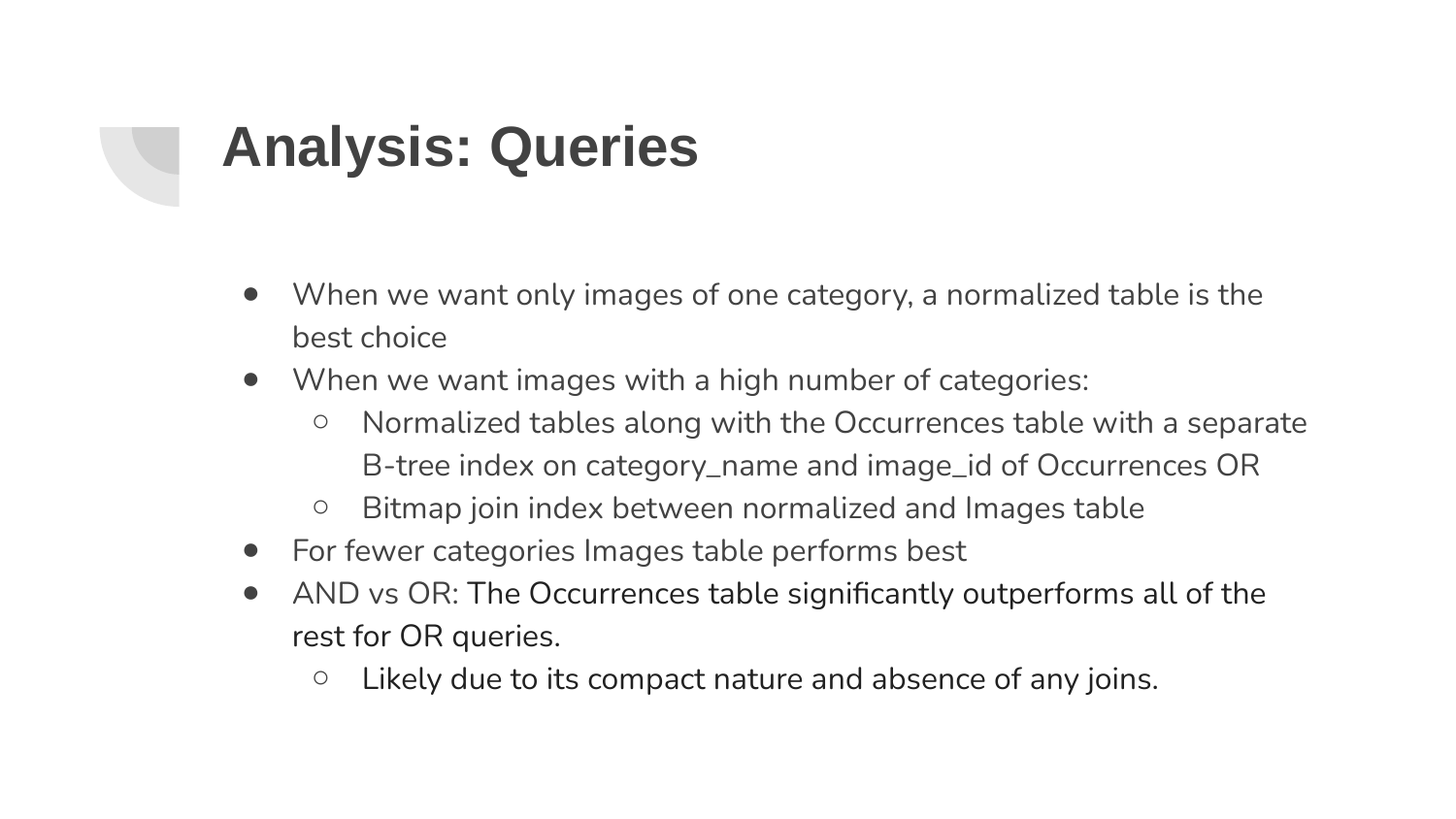

# Analysis: Queries
When we want only images of one category, a normalized table is the best choice
When we want images with a high number of categories:
Normalized tables along with the Occurrences table with a separate B-tree index on category_name and image_id of Occurrences OR
Bitmap join index between normalized and Images table
For fewer categories Images table performs best
AND vs OR: The Occurrences table significantly outperforms all of the rest for OR queries.
Likely due to its compact nature and absence of any joins.